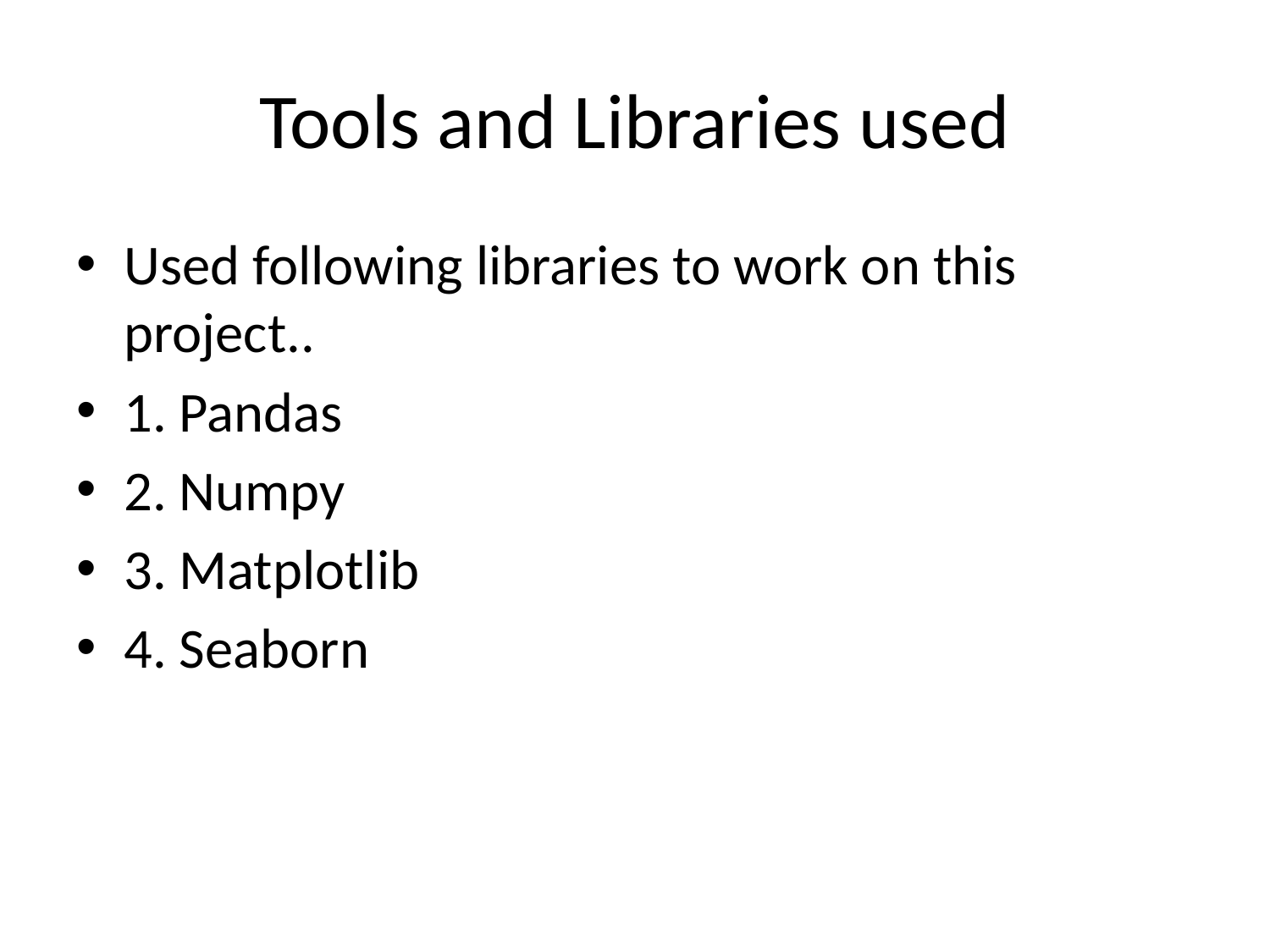

# Tools and Libraries used
Used following libraries to work on this project..
1. Pandas
2. Numpy
3. Matplotlib
4. Seaborn